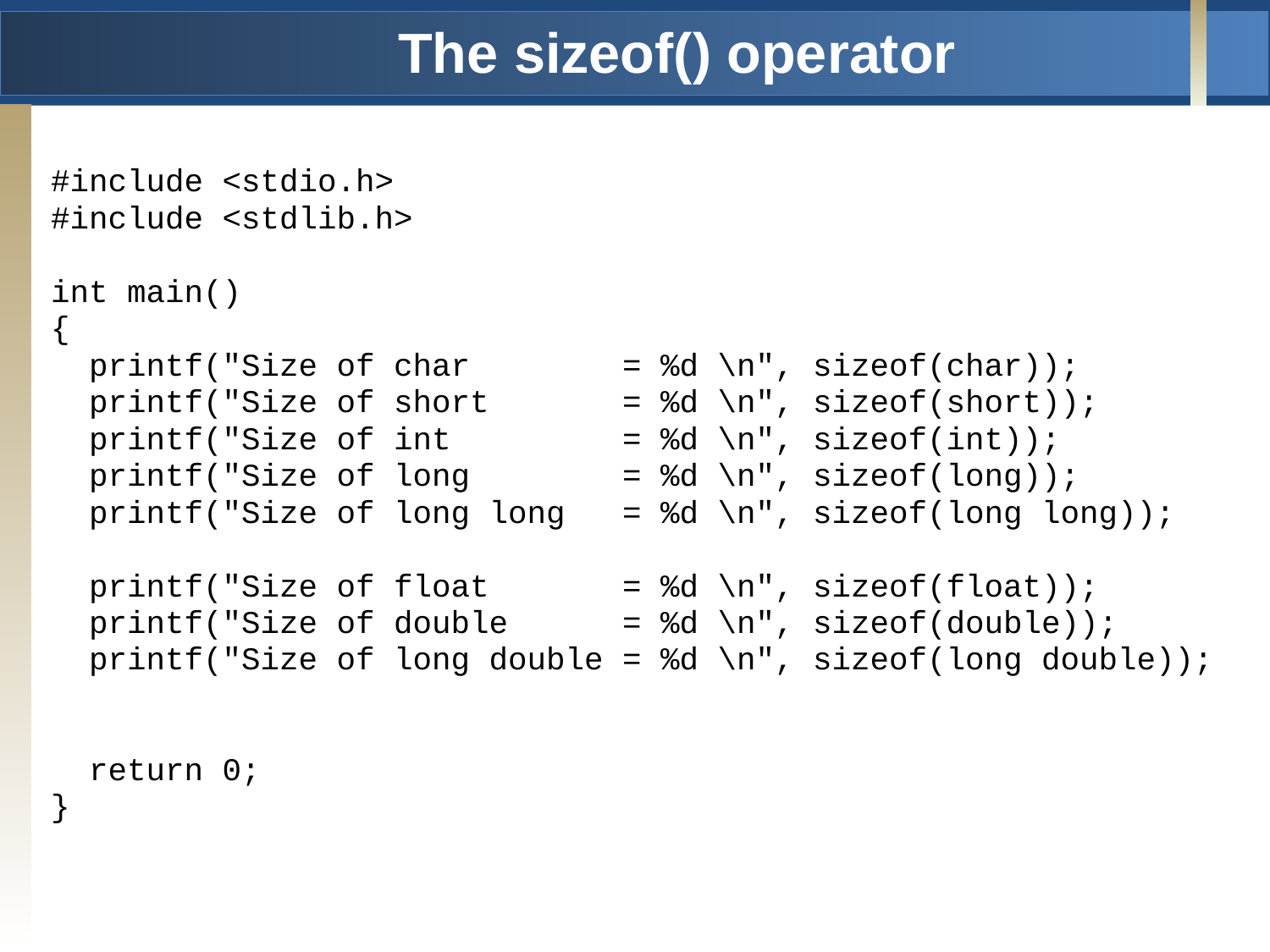

# The sizeof() operator
#include <stdio.h>
#include <stdlib.h>

int main()
{
  printf("Size of char        = %d \n", sizeof(char));
  printf("Size of short       = %d \n", sizeof(short));
  printf("Size of int         = %d \n", sizeof(int));
  printf("Size of long        = %d \n", sizeof(long));
  printf("Size of long long   = %d \n", sizeof(long long));

  printf("Size of float       = %d \n", sizeof(float));
  printf("Size of double      = %d \n", sizeof(double));
  printf("Size of long double = %d \n", sizeof(long double));

  return 0;
}